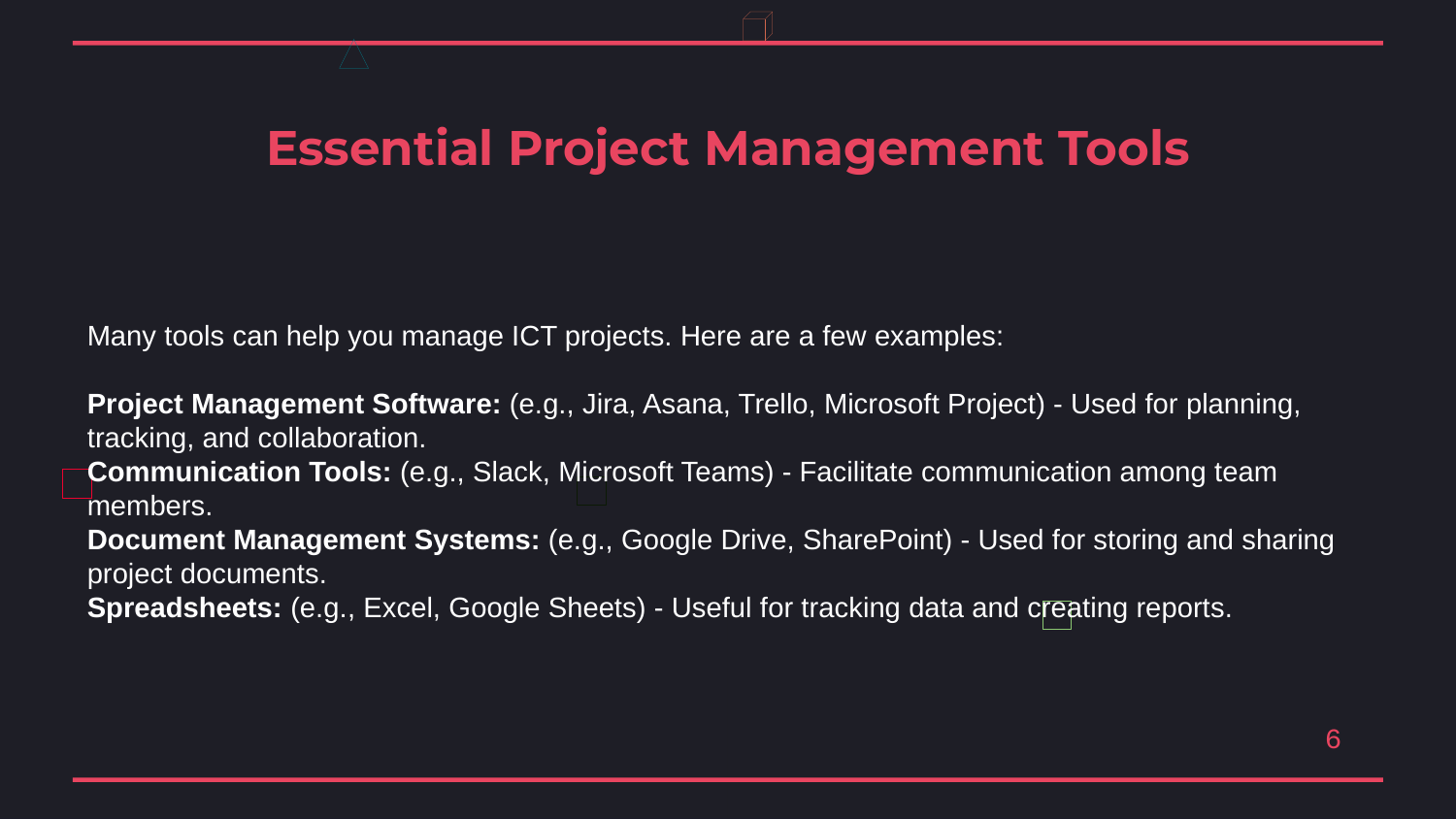

Essential Project Management Tools
Many tools can help you manage ICT projects. Here are a few examples:

Project Management Software: (e.g., Jira, Asana, Trello, Microsoft Project) - Used for planning, tracking, and collaboration.
Communication Tools: (e.g., Slack, Microsoft Teams) - Facilitate communication among team members.
Document Management Systems: (e.g., Google Drive, SharePoint) - Used for storing and sharing project documents.
Spreadsheets: (e.g., Excel, Google Sheets) - Useful for tracking data and creating reports.

6